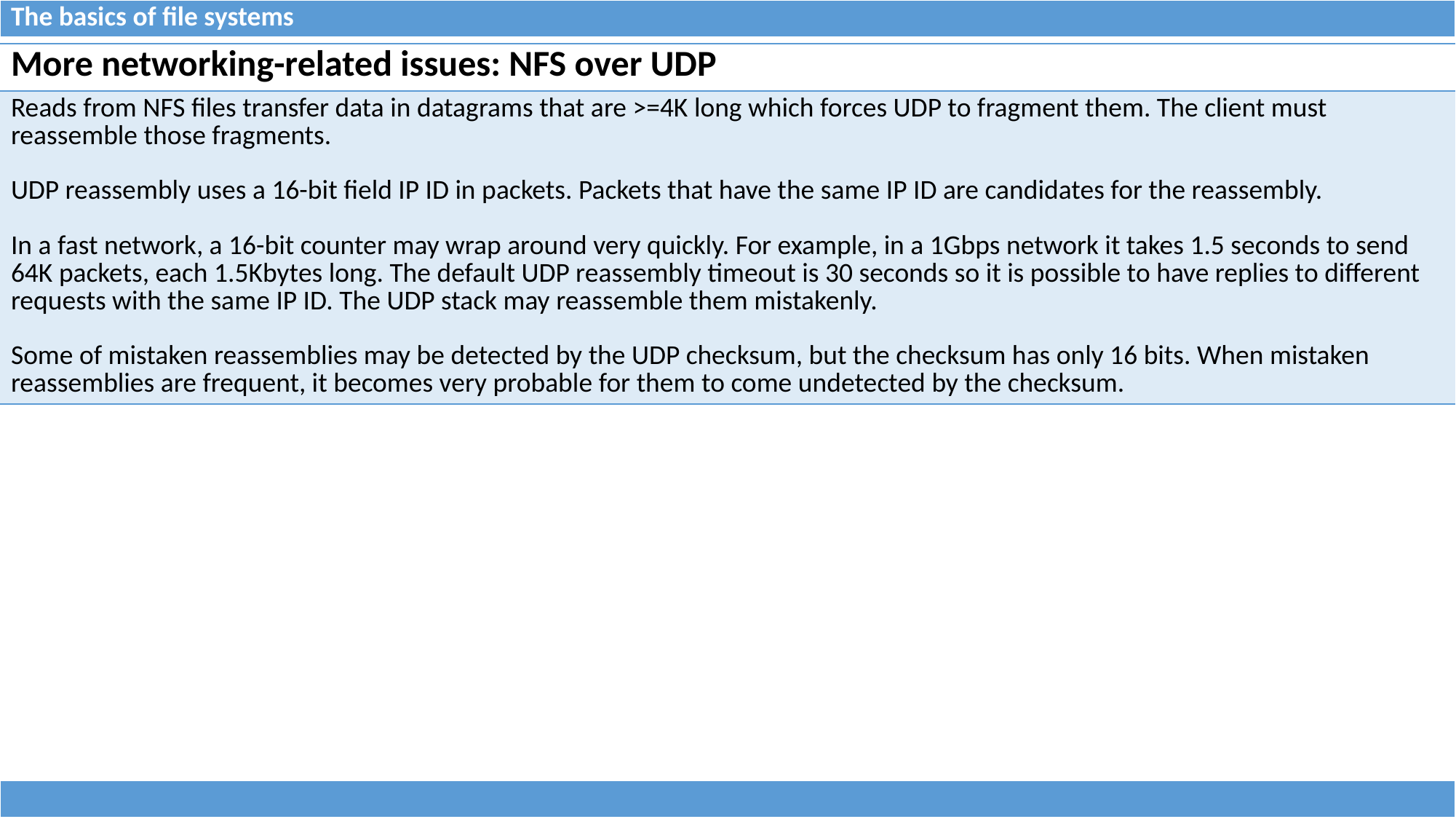

| The basics of file systems |
| --- |
| More networking-related issues: NFS over UDP |
| --- |
| Reads from NFS files transfer data in datagrams that are >=4K long which forces UDP to fragment them. The client must reassemble those fragments. UDP reassembly uses a 16-bit field IP ID in packets. Packets that have the same IP ID are candidates for the reassembly. In a fast network, a 16-bit counter may wrap around very quickly. For example, in a 1Gbps network it takes 1.5 seconds to send 64K packets, each 1.5Kbytes long. The default UDP reassembly timeout is 30 seconds so it is possible to have replies to different requests with the same IP ID. The UDP stack may reassemble them mistakenly. Some of mistaken reassemblies may be detected by the UDP checksum, but the checksum has only 16 bits. When mistaken reassemblies are frequent, it becomes very probable for them to come undetected by the checksum. |
|  |
| --- |